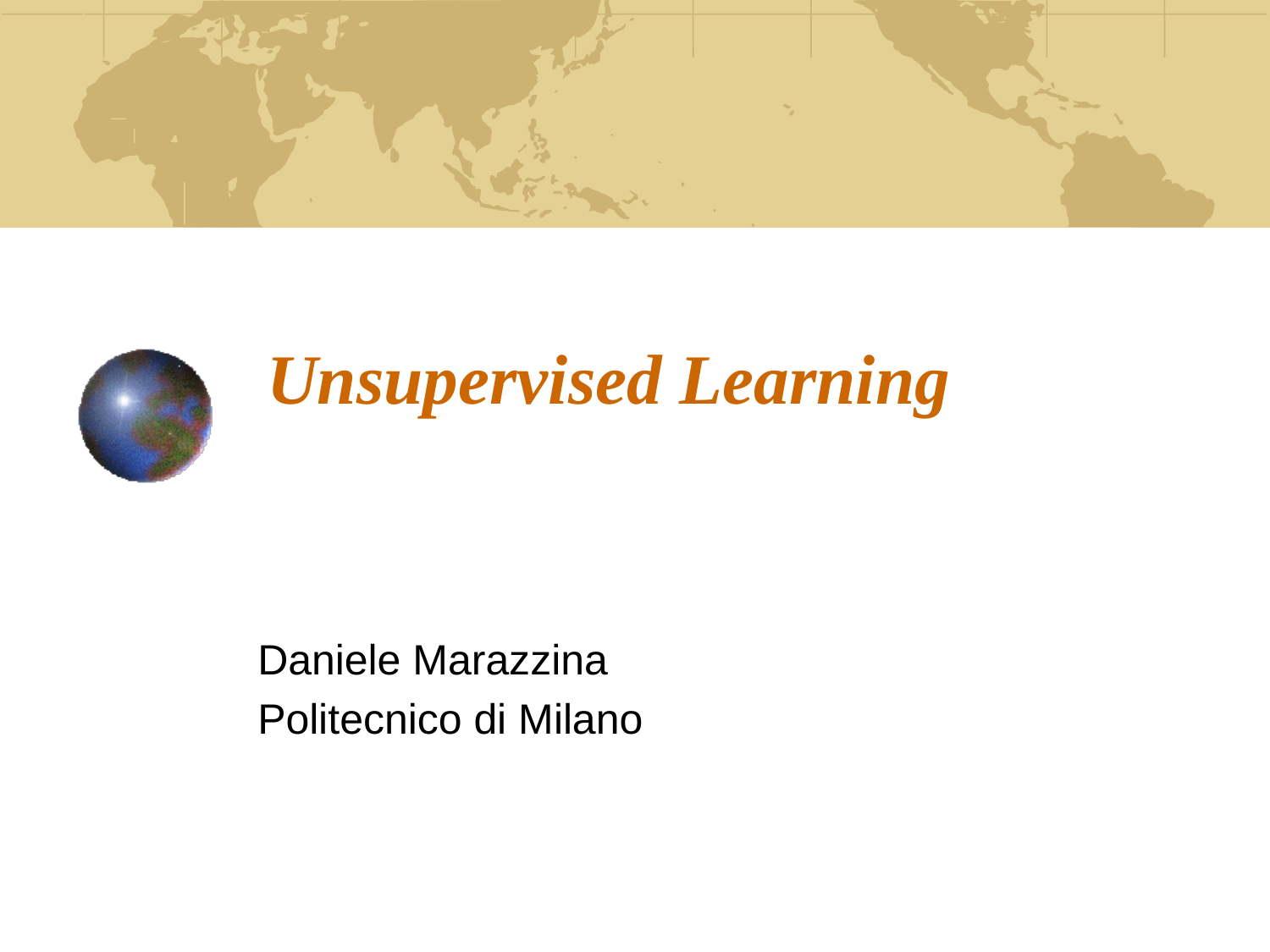

# Unsupervised Learning
Daniele Marazzina
Politecnico di Milano